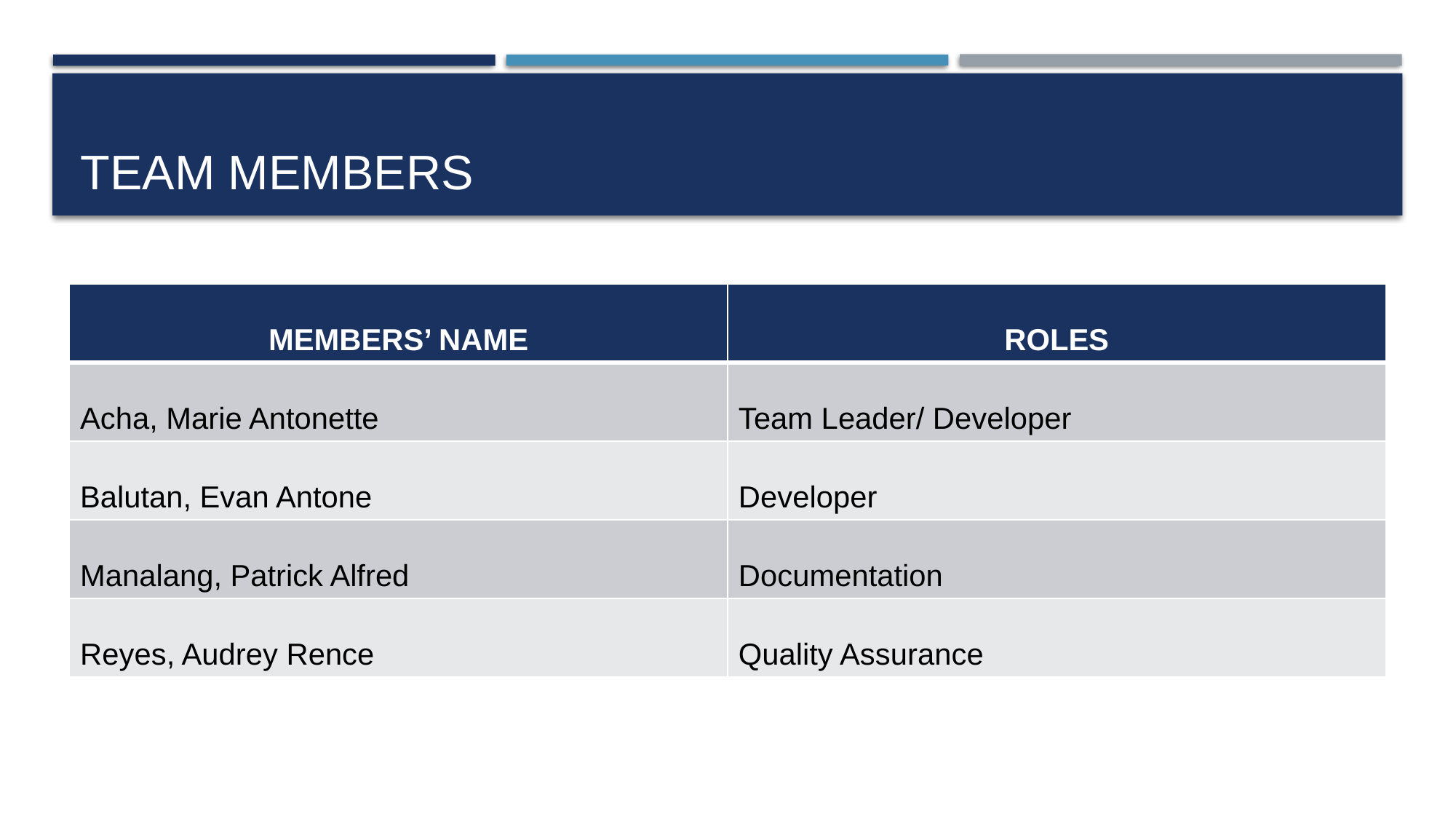

# TEAM MEMBERS
| MEMBERS’ NAME | ROLES |
| --- | --- |
| Acha, Marie Antonette | Team Leader/ Developer |
| Balutan, Evan Antone | Developer |
| Manalang, Patrick Alfred | Documentation |
| Reyes, Audrey Rence | Quality Assurance |